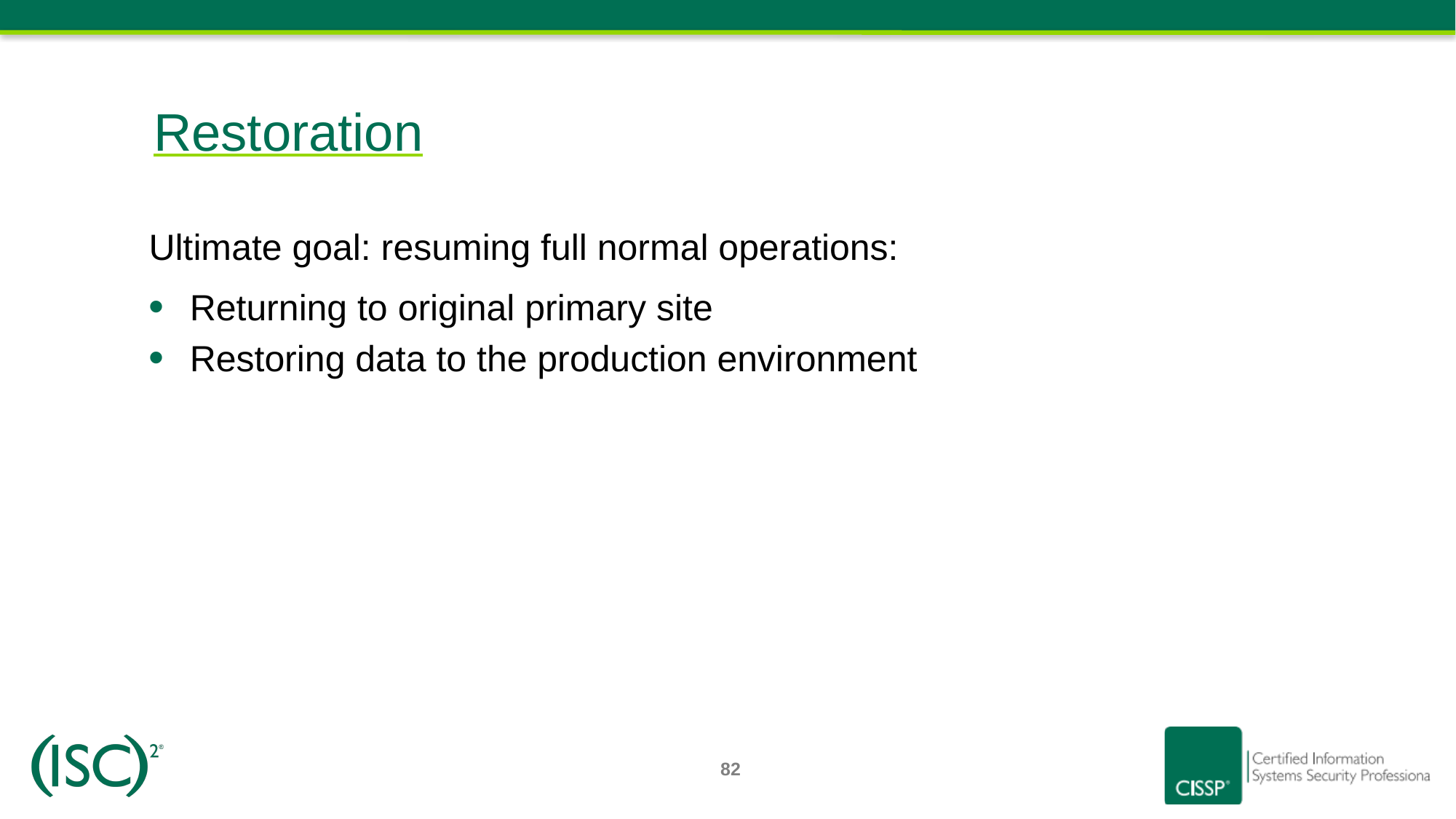

# Restoration
Ultimate goal: resuming full normal operations:
Returning to original primary site
Restoring data to the production environment